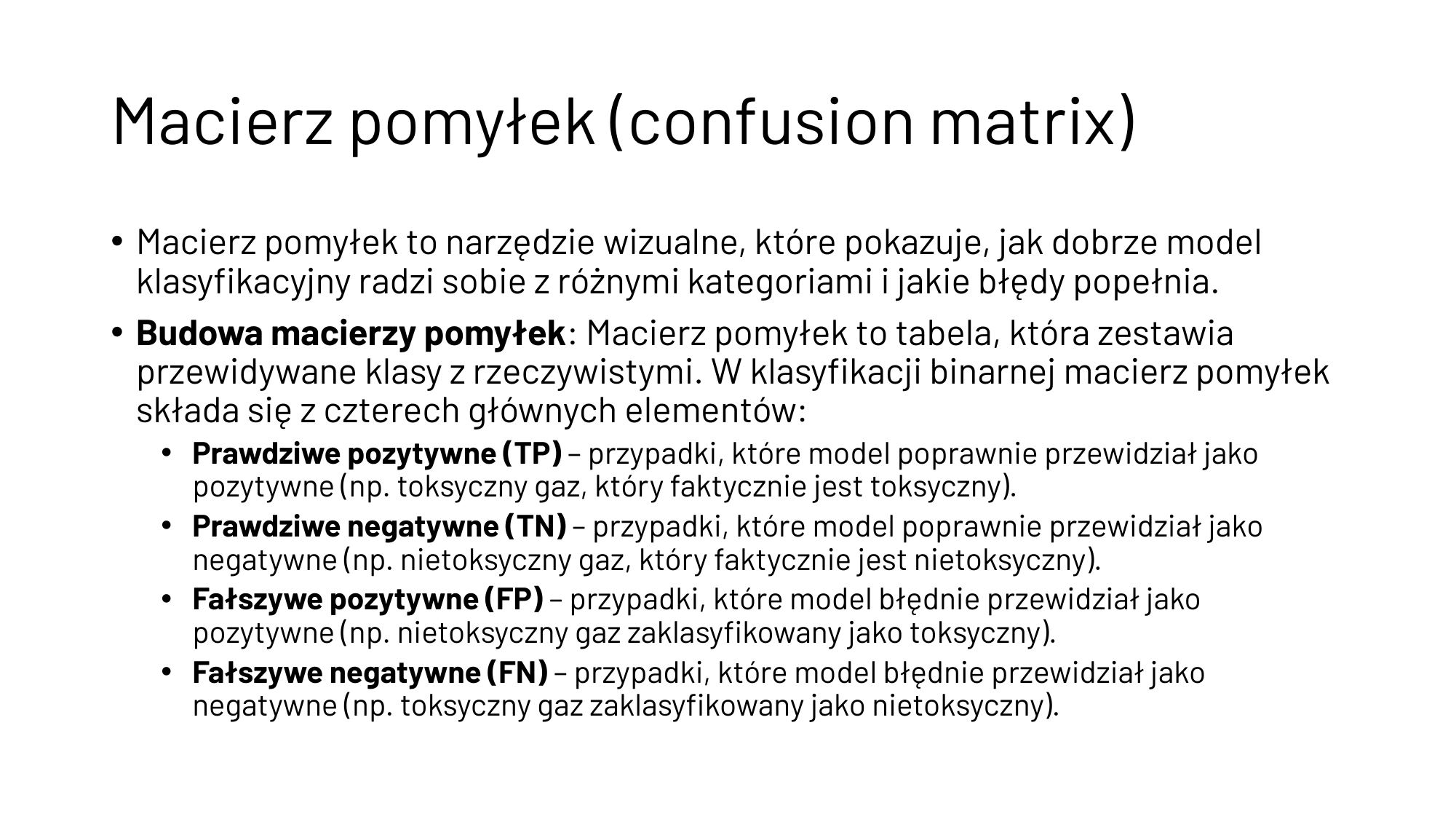

# Macierz pomyłek (confusion matrix)
Macierz pomyłek to narzędzie wizualne, które pokazuje, jak dobrze model klasyfikacyjny radzi sobie z różnymi kategoriami i jakie błędy popełnia.
Budowa macierzy pomyłek: Macierz pomyłek to tabela, która zestawia przewidywane klasy z rzeczywistymi. W klasyfikacji binarnej macierz pomyłek składa się z czterech głównych elementów:
Prawdziwe pozytywne (TP) – przypadki, które model poprawnie przewidział jako pozytywne (np. toksyczny gaz, który faktycznie jest toksyczny).
Prawdziwe negatywne (TN) – przypadki, które model poprawnie przewidział jako negatywne (np. nietoksyczny gaz, który faktycznie jest nietoksyczny).
Fałszywe pozytywne (FP) – przypadki, które model błędnie przewidział jako pozytywne (np. nietoksyczny gaz zaklasyfikowany jako toksyczny).
Fałszywe negatywne (FN) – przypadki, które model błędnie przewidział jako negatywne (np. toksyczny gaz zaklasyfikowany jako nietoksyczny).